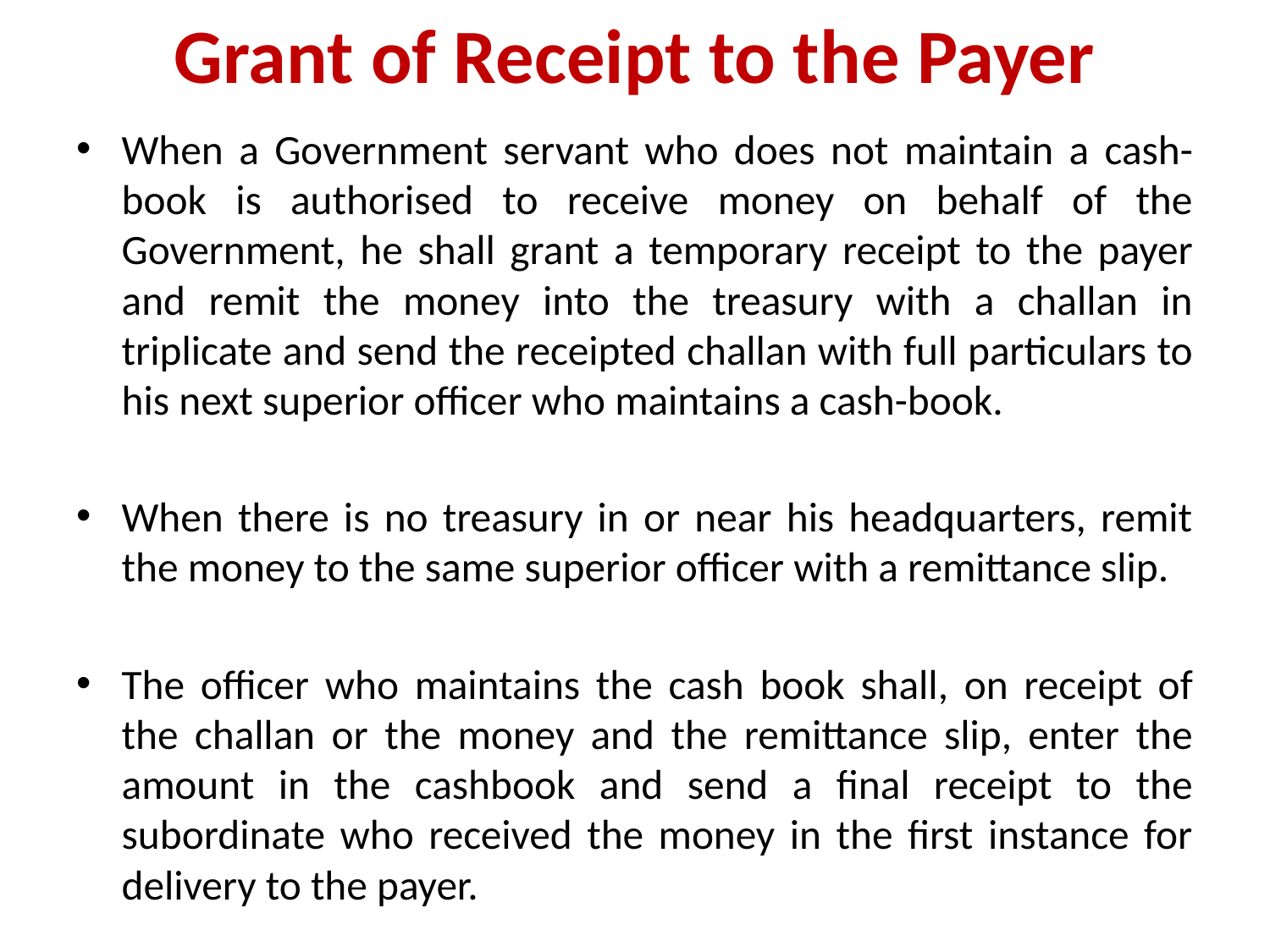

# Grant of Receipt to the Payer
When a Government servant who does not maintain a cash-book is authorised to receive money on behalf of the Government, he shall grant a temporary receipt to the payer and remit the money into the treasury with a challan in triplicate and send the receipted challan with full particulars to his next superior officer who maintains a cash-book.

When there is no treasury in or near his headquarters, remit the money to the same superior officer with a remittance slip.

The officer who maintains the cash book shall, on receipt of the challan or the money and the remittance slip, enter the amount in the cashbook and send a final receipt to the subordinate who received the money in the first instance for delivery to the payer.